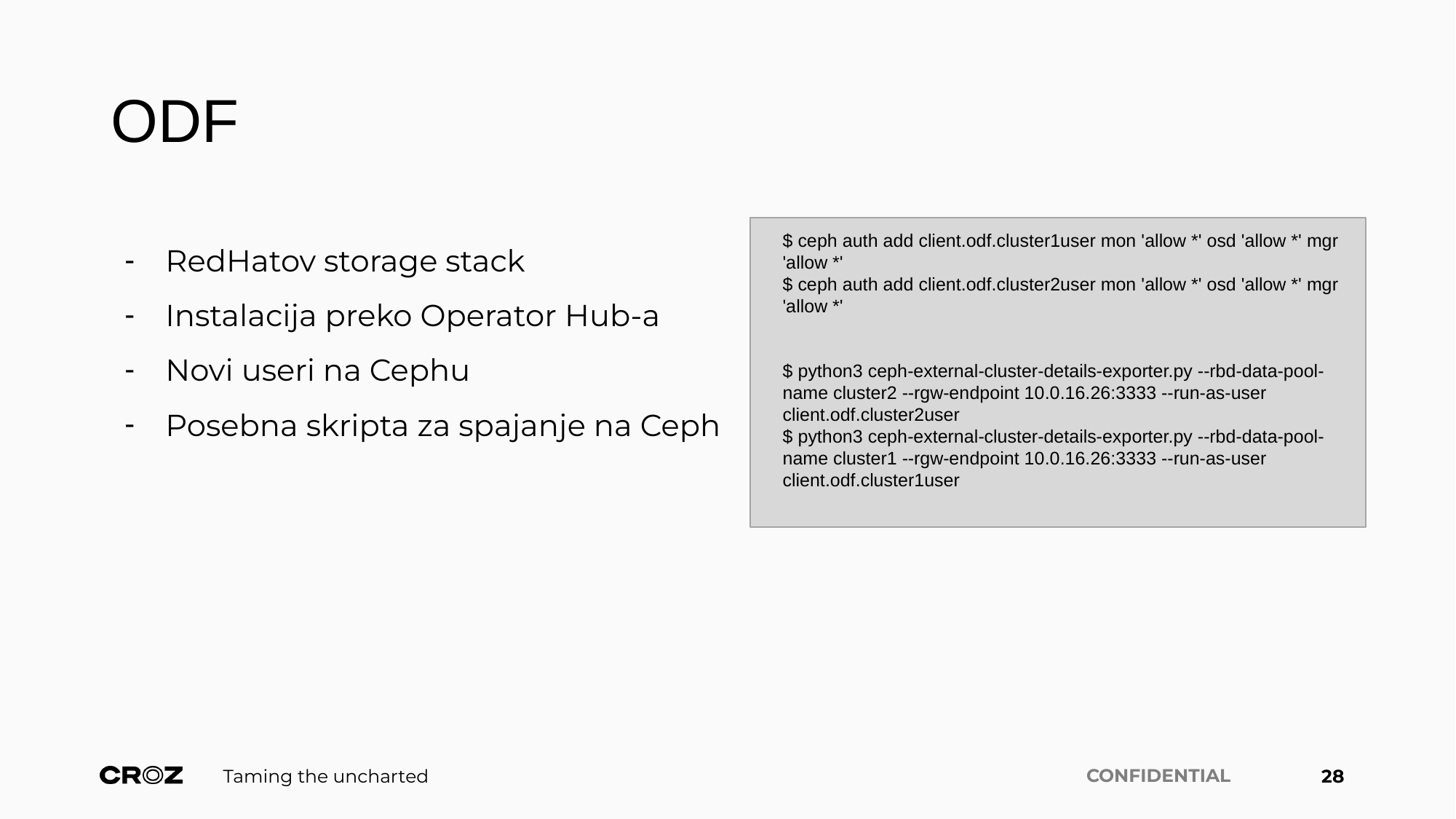

# ODF
RedHatov storage stack
Instalacija preko Operator Hub-a
Novi useri na Cephu
Posebna skripta za spajanje na Ceph
$ ceph auth add client.odf.cluster1user mon 'allow *' osd 'allow *' mgr 'allow *'
$ ceph auth add client.odf.cluster2user mon 'allow *' osd 'allow *' mgr 'allow *'

$ python3 ceph-external-cluster-details-exporter.py --rbd-data-pool-name cluster2 --rgw-endpoint 10.0.16.26:3333 --run-as-user client.odf.cluster2user
$ python3 ceph-external-cluster-details-exporter.py --rbd-data-pool-name cluster1 --rgw-endpoint 10.0.16.26:3333 --run-as-user client.odf.cluster1user